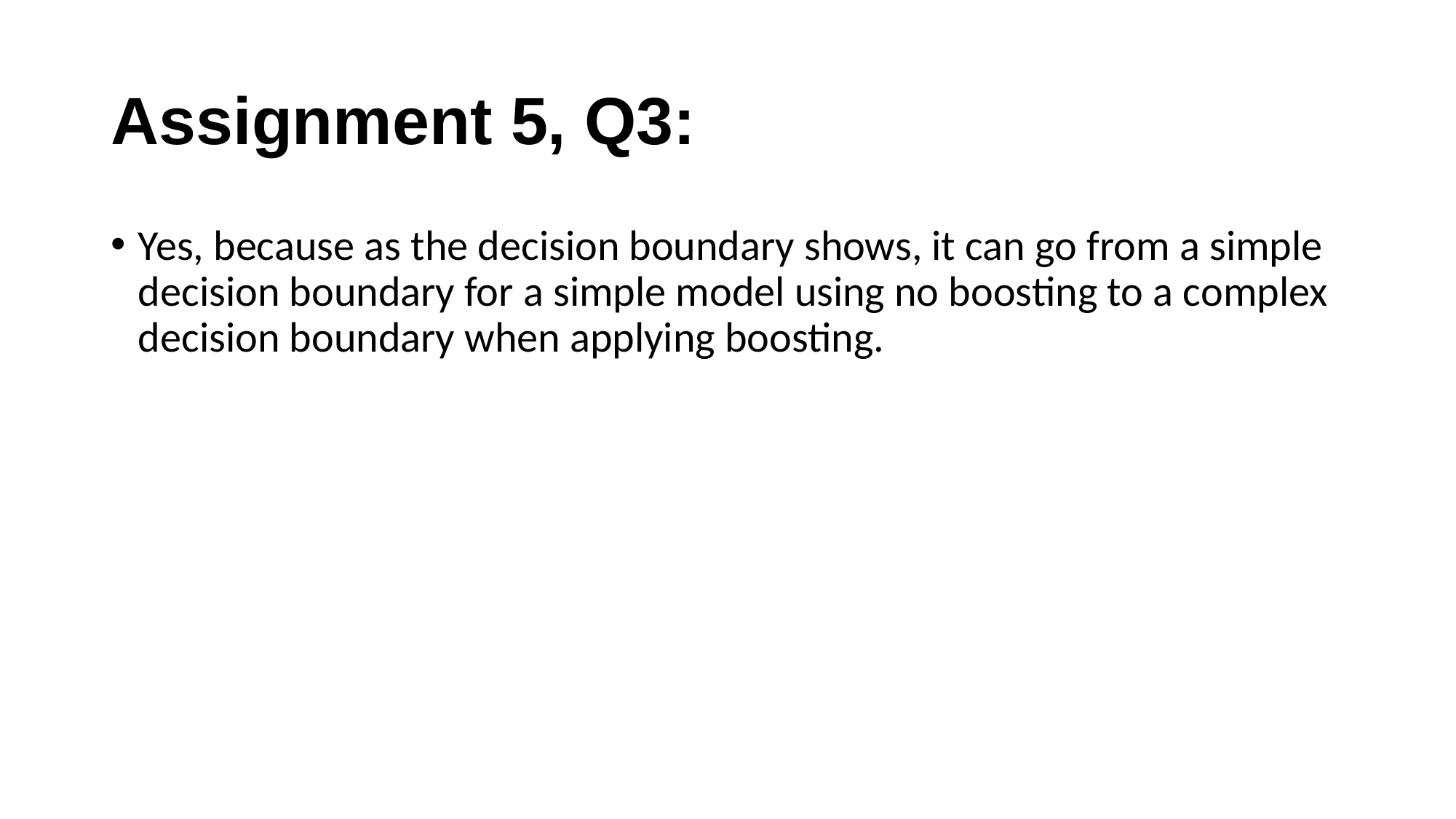

# Assignment 5, Q3:
Yes, because as the decision boundary shows, it can go from a simple decision boundary for a simple model using no boosting to a complex decision boundary when applying boosting.